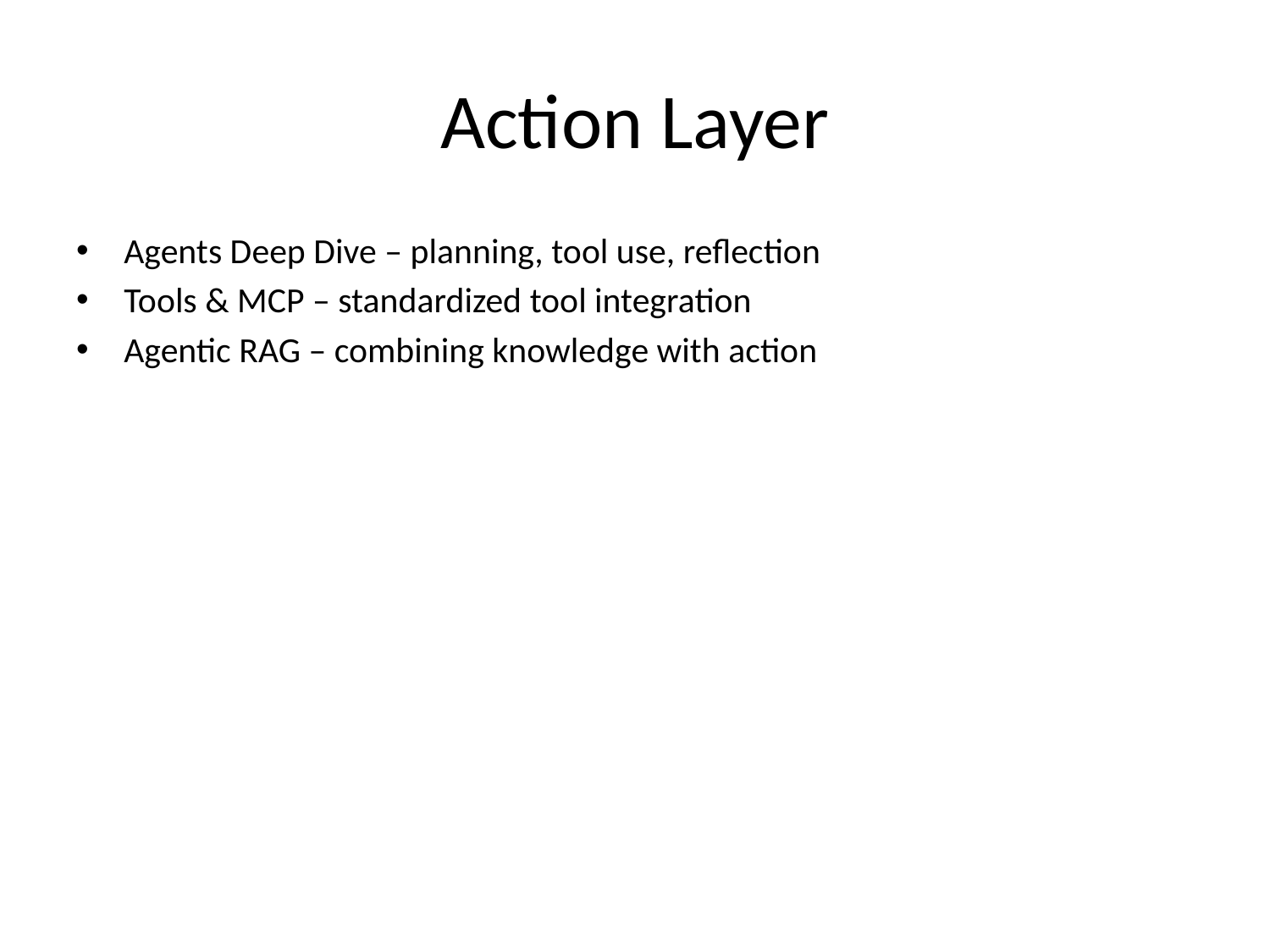

# Action Layer
Agents Deep Dive – planning, tool use, reflection
Tools & MCP – standardized tool integration
Agentic RAG – combining knowledge with action